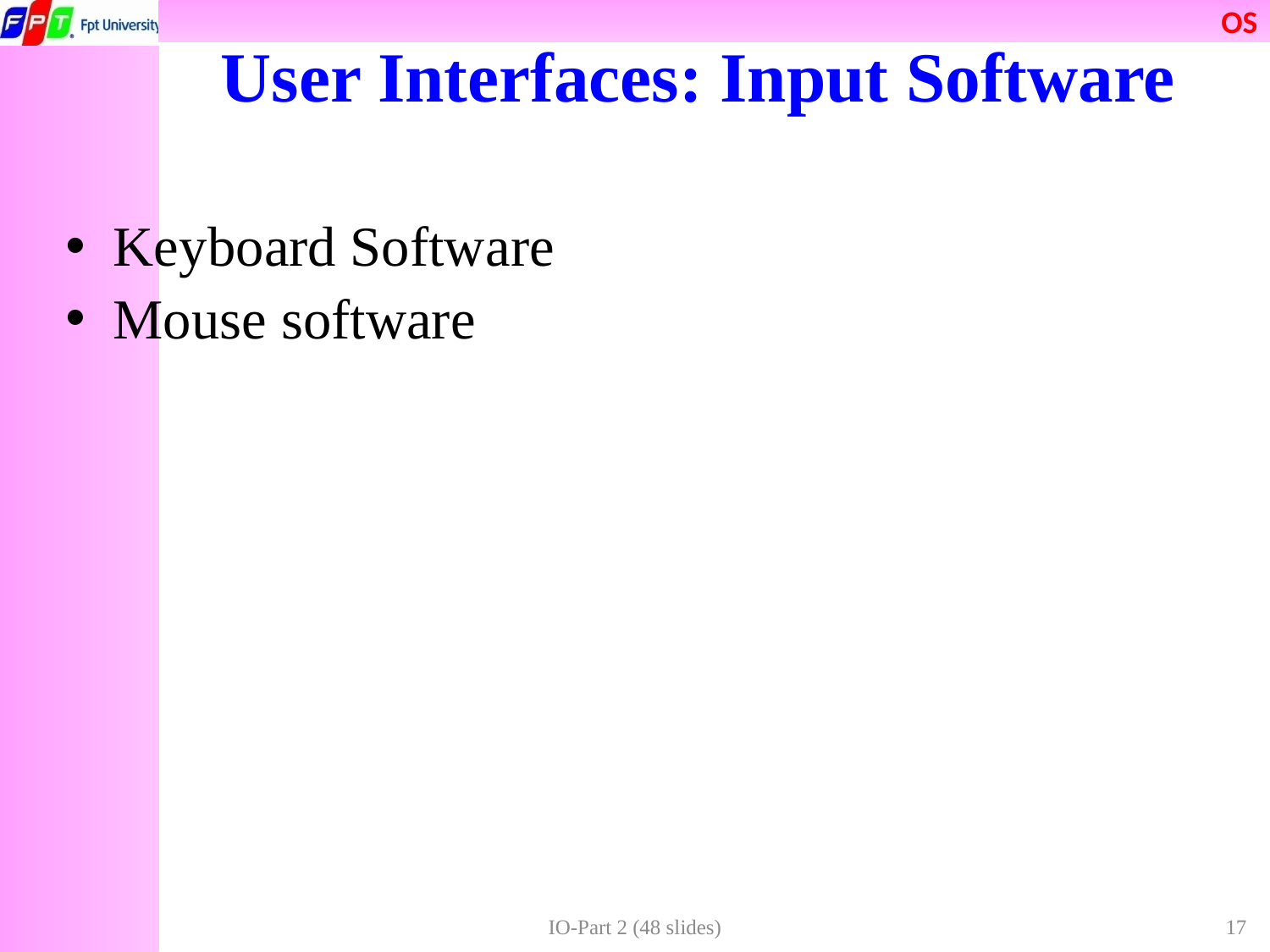

# User Interfaces: Input Software
Keyboard Software
Mouse software
IO-Part 2 (48 slides)
17